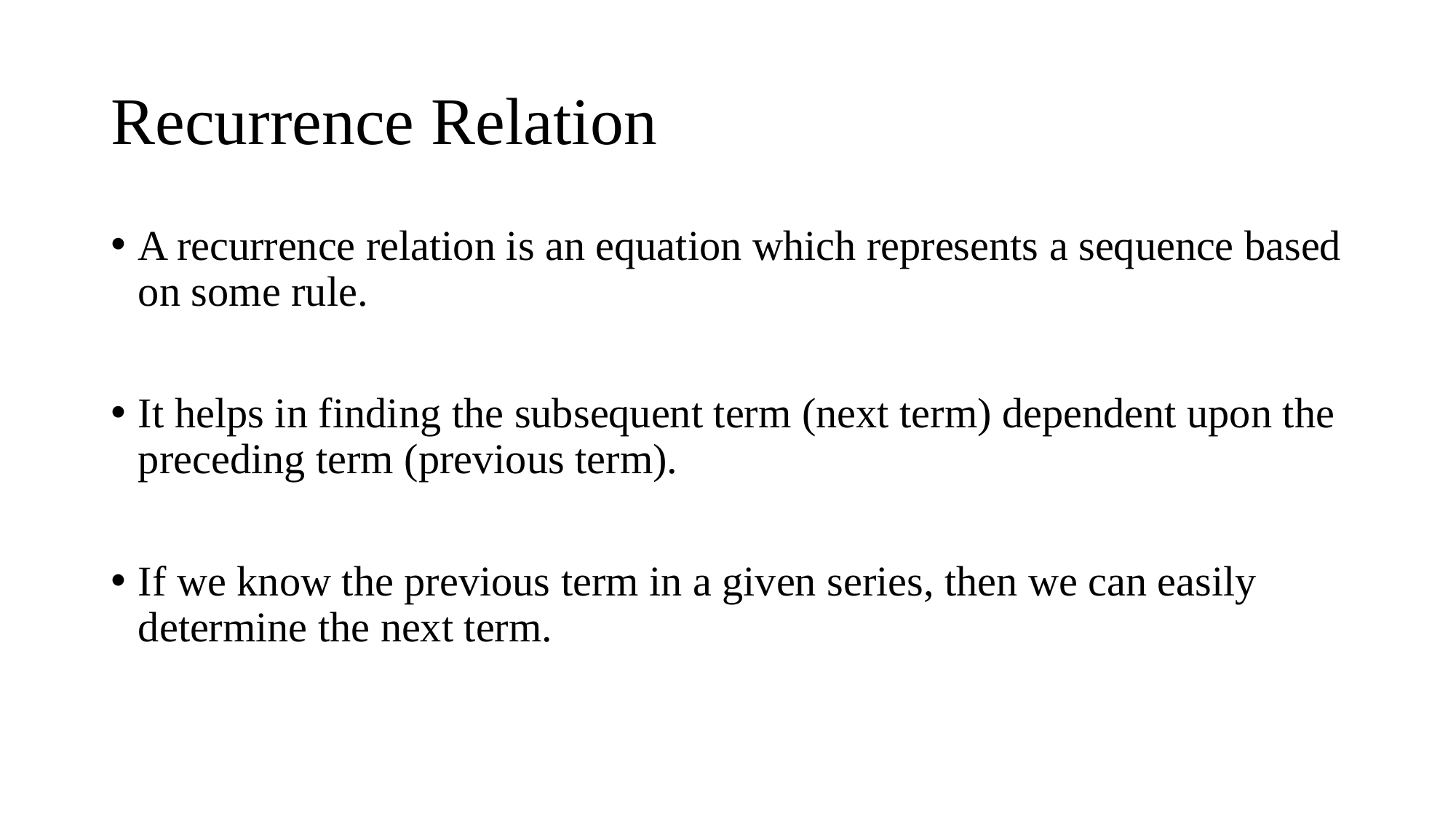

# Recurrence Relation
A recurrence relation is an equation which represents a sequence based on some rule.

It helps in finding the subsequent term (next term) dependent upon the preceding term (previous term).

If we know the previous term in a given series, then we can easily determine the next term.